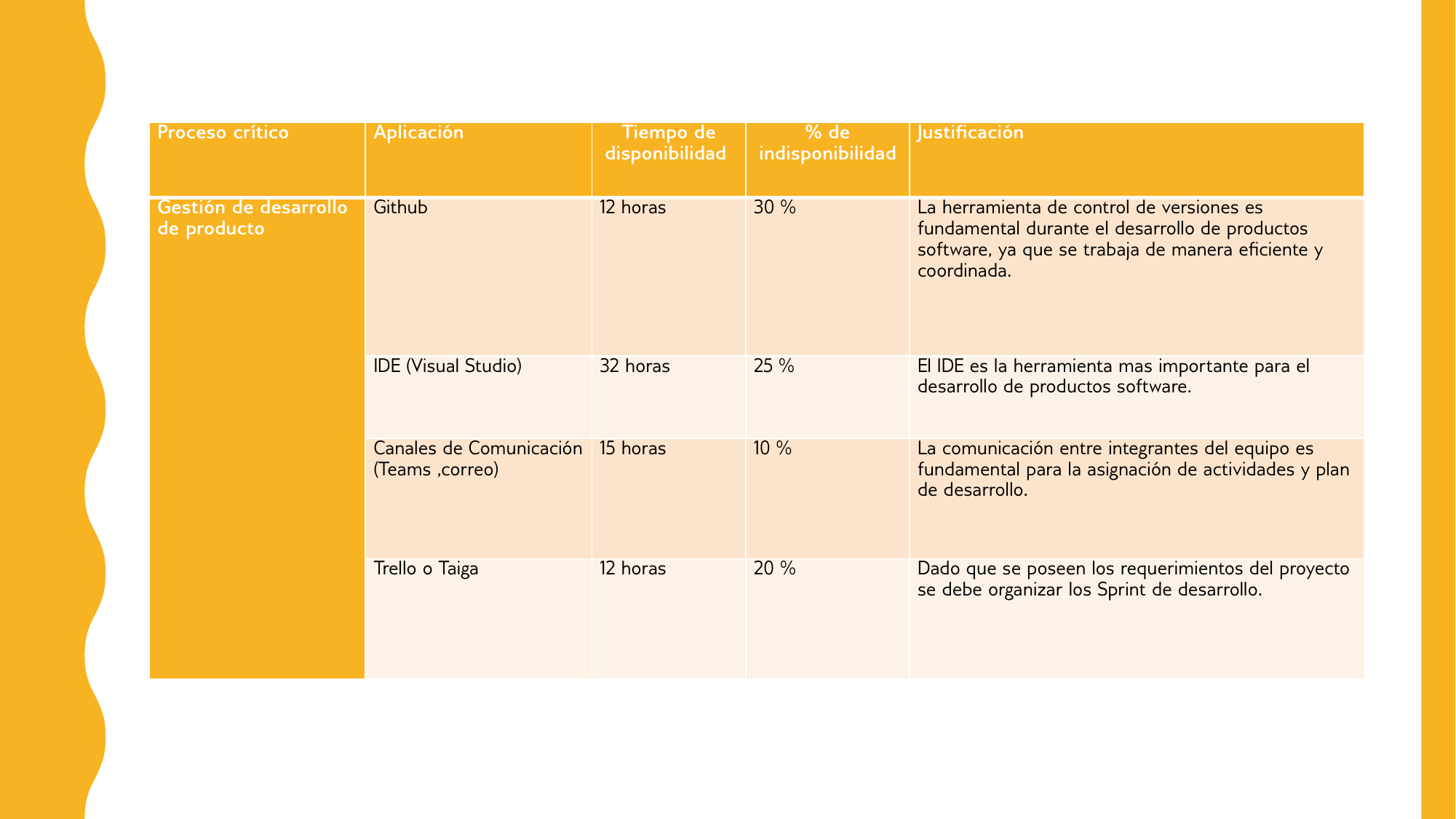

| Proceso crítico | Aplicación | Tiempo de disponibilidad | % de indisponibilidad | Justificación |
| --- | --- | --- | --- | --- |
| Gestión de desarrollo de producto | Github | 12 horas | 30 % | La herramienta de control de versiones es fundamental durante el desarrollo de productos software, ya que se trabaja de manera eficiente y coordinada. |
|  | IDE (Visual Studio) | 32 horas | 25 % | El IDE es la herramienta mas importante para el desarrollo de productos software. |
|  | Canales de Comunicación (Teams ,correo) | 15 horas | 10 % | La comunicación entre integrantes del equipo es fundamental para la asignación de actividades y plan de desarrollo. |
|  | Trello o Taiga | 12 horas | 20 % | Dado que se poseen los requerimientos del proyecto se debe organizar los Sprint de desarrollo. |